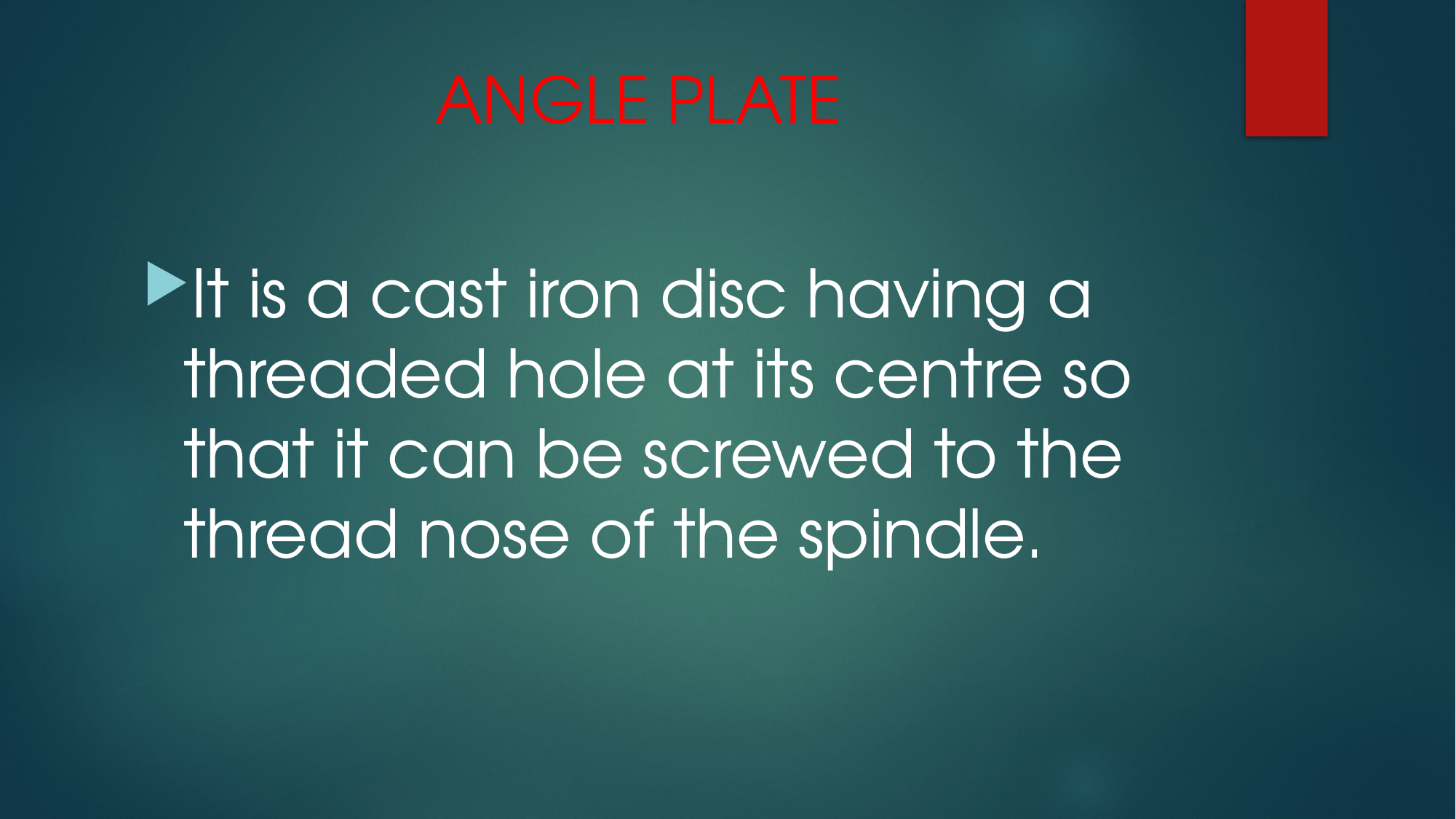

# ANGLE PLATE
It is a cast iron disc having a threaded hole at its centre so that it can be screwed to the thread nose of the spindle.